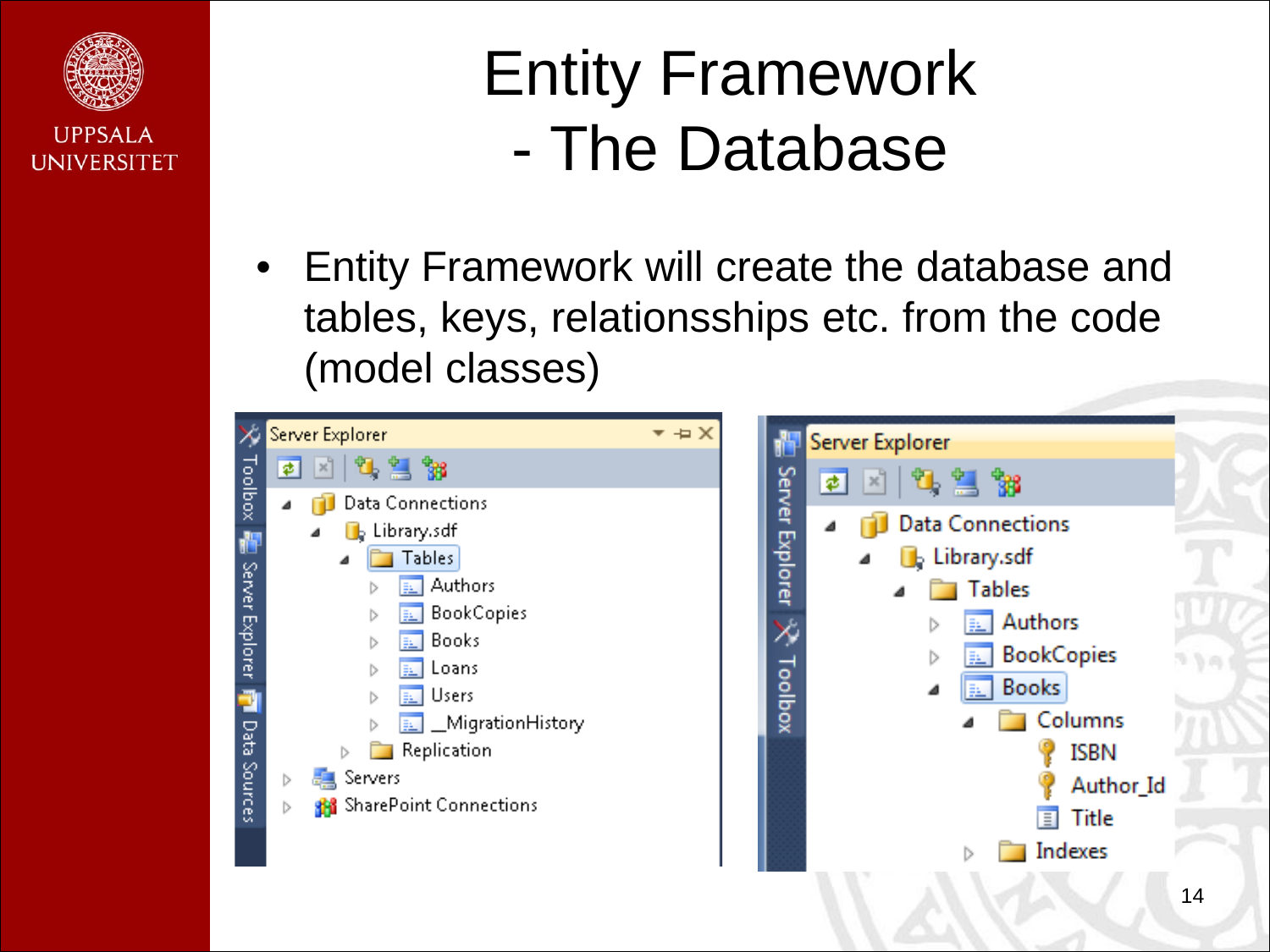

Entity Framework
- The Database
•	Entity Framework will create the database and tables, keys, relationsships etc. from the code (model classes)
14